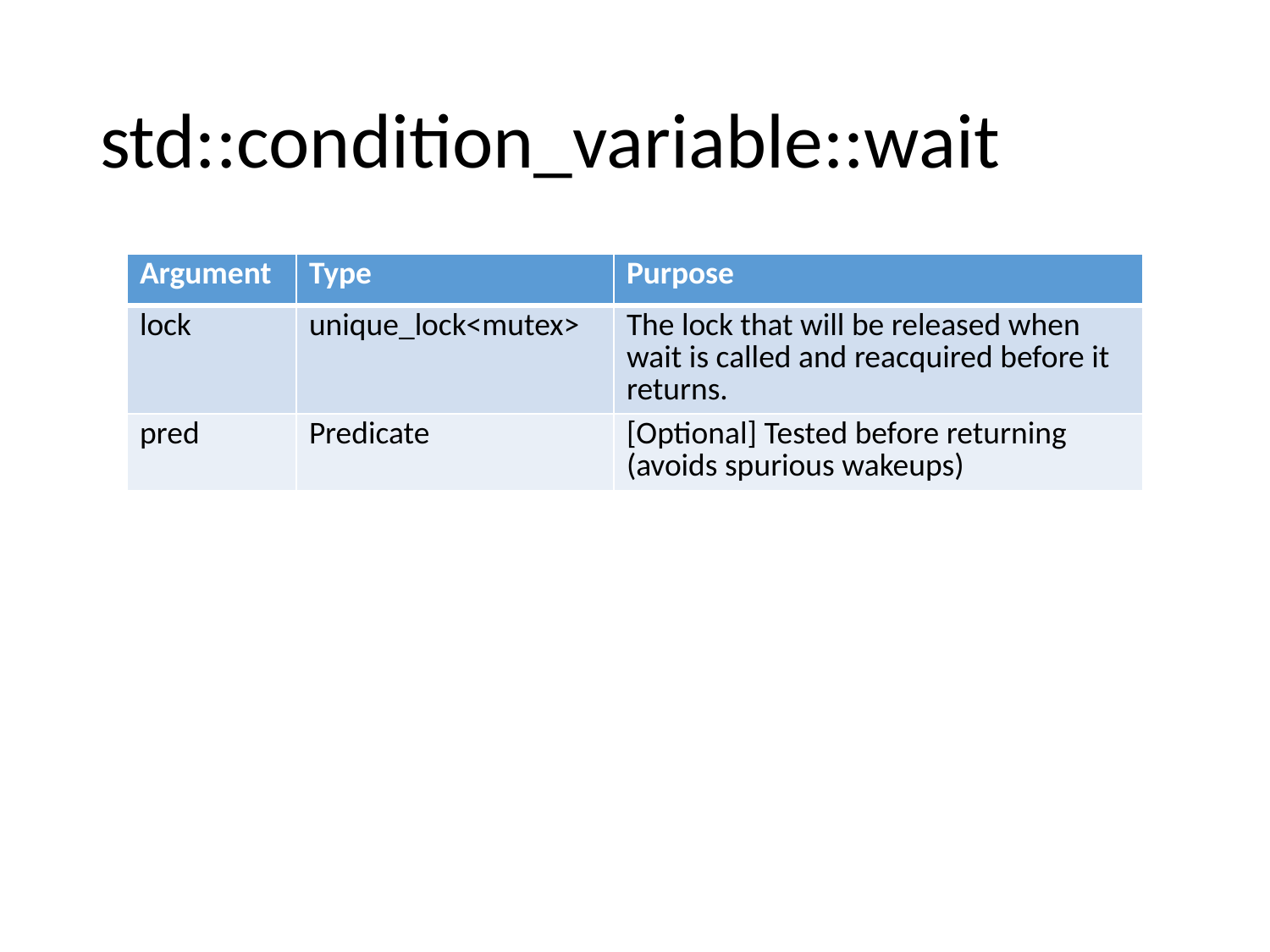

# std::condition_variable::wait
| Argument | Type | Purpose |
| --- | --- | --- |
| lock | unique\_lock<mutex> | The lock that will be released when wait is called and reacquired before it returns. |
| pred | Predicate | [Optional] Tested before returning (avoids spurious wakeups) |